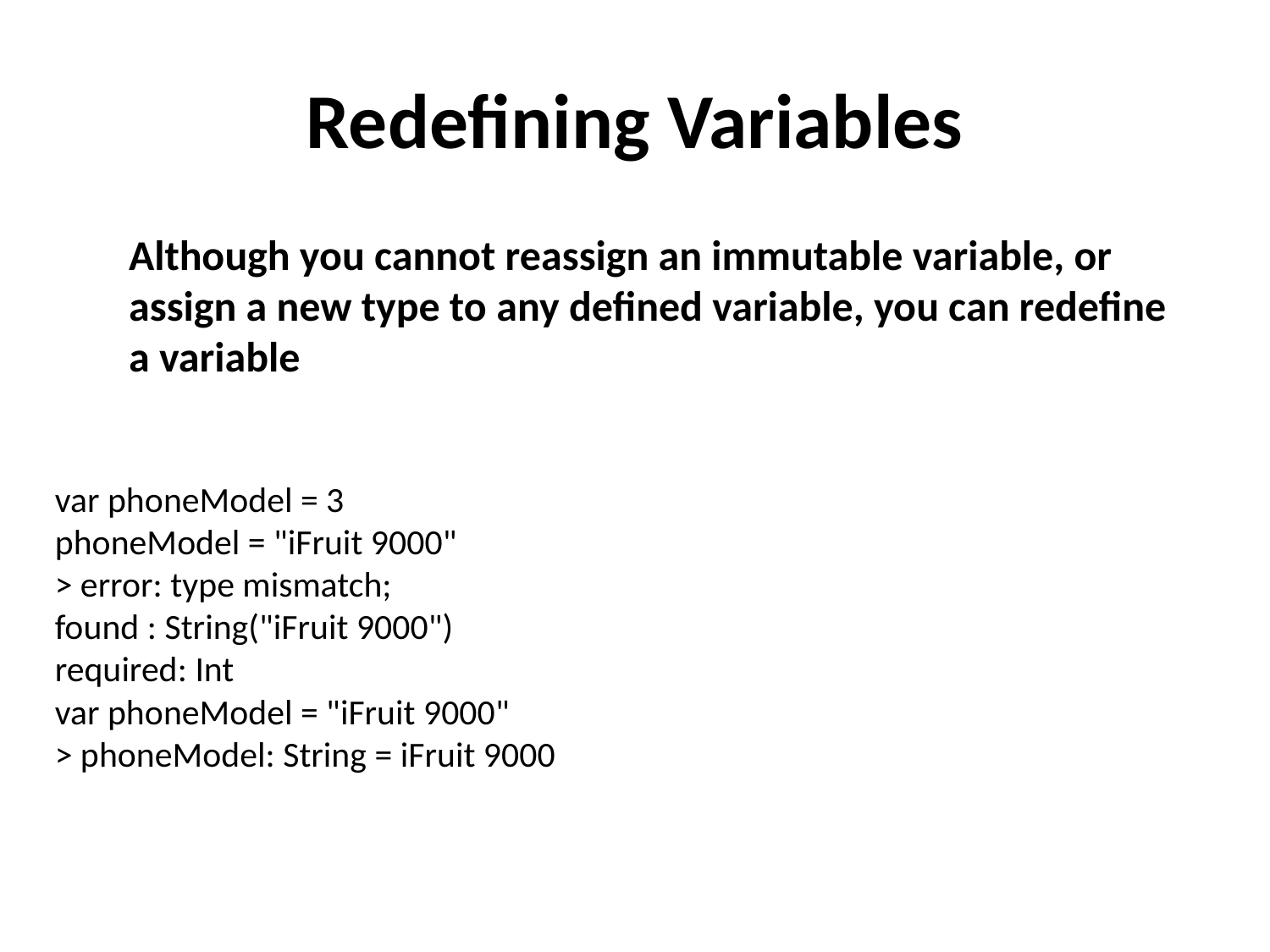

# Redefining Variables
Although you cannot reassign an immutable variable, or assign a new type to any defined variable, you can redefine a variable
var phoneModel = 3
phoneModel = "iFruit 9000"
> error: type mismatch;
found : String("iFruit 9000")
required: Int
var phoneModel = "iFruit 9000"
> phoneModel: String = iFruit 9000